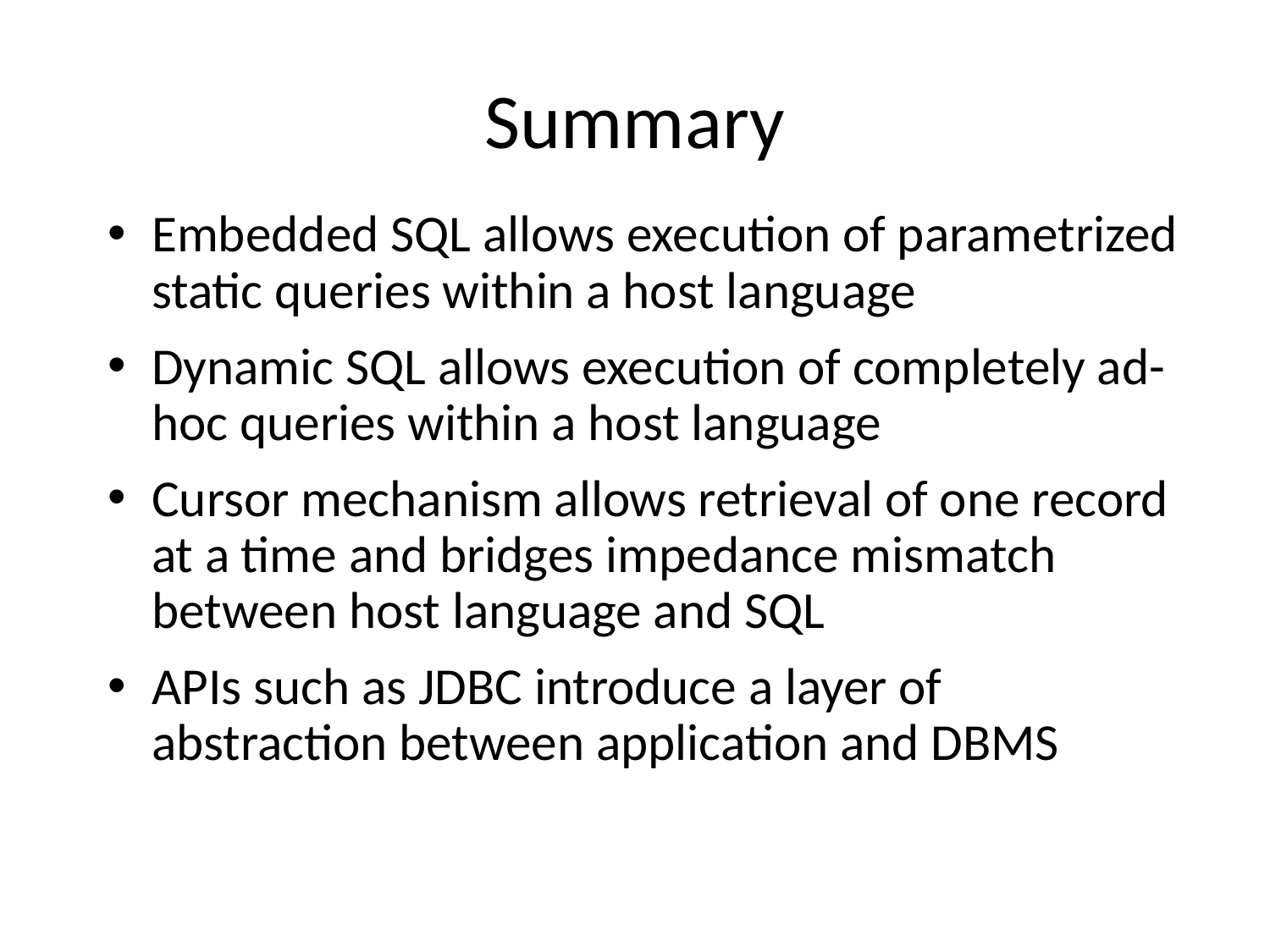

# Summary
Embedded SQL allows execution of parametrized static queries within a host language
Dynamic SQL allows execution of completely ad-hoc queries within a host language
Cursor mechanism allows retrieval of one record at a time and bridges impedance mismatch between host language and SQL
APIs such as JDBC introduce a layer of abstraction between application and DBMS